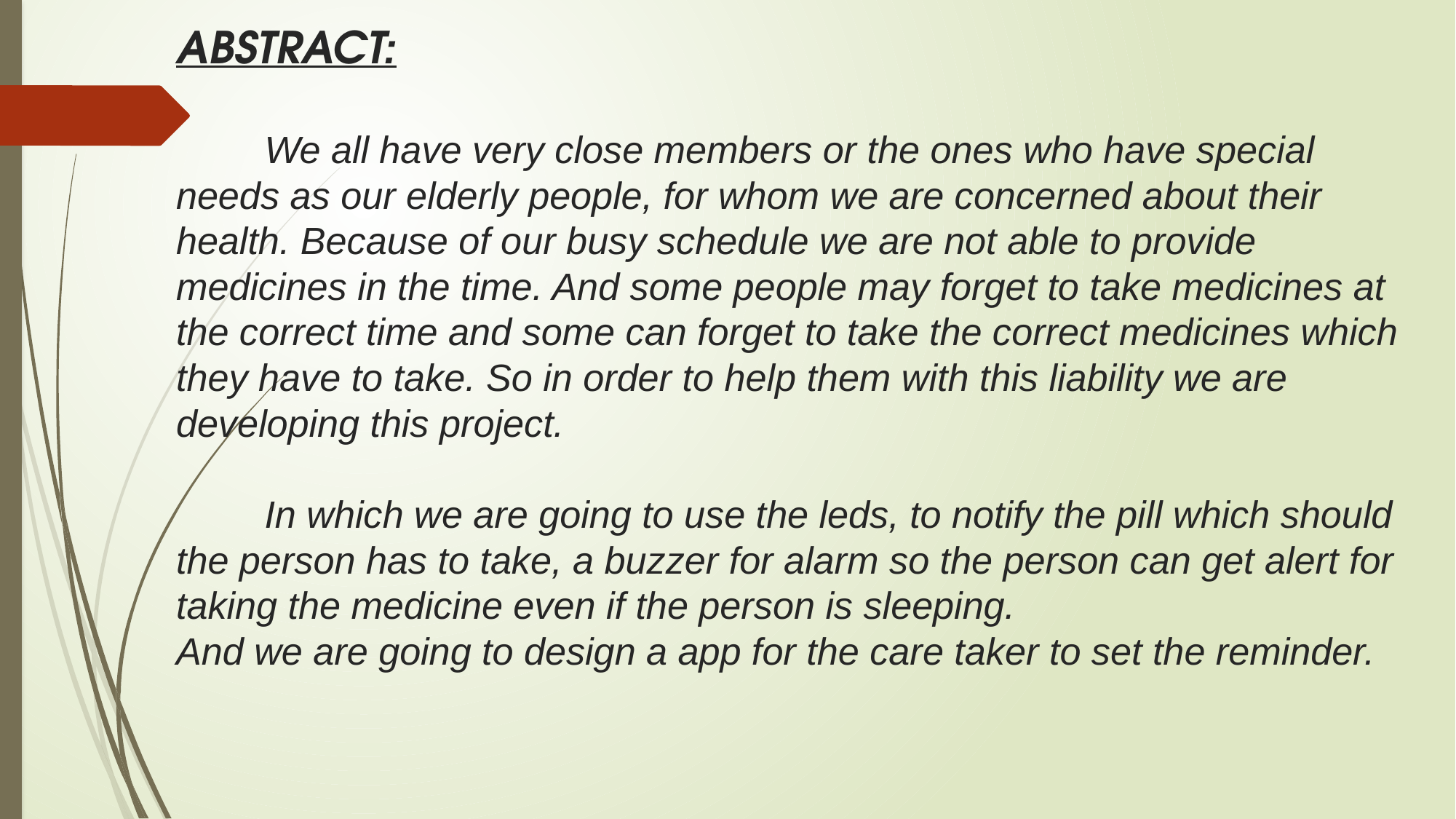

# ABSTRACT: We all have very close members or the ones who have special needs as our elderly people, for whom we are concerned about their health. Because of our busy schedule we are not able to provide medicines in the time. And some people may forget to take medicines at the correct time and some can forget to take the correct medicines which they have to take. So in order to help them with this liability we are developing this project. In which we are going to use the leds, to notify the pill which should the person has to take, a buzzer for alarm so the person can get alert for taking the medicine even if the person is sleeping. And we are going to design a app for the care taker to set the reminder.